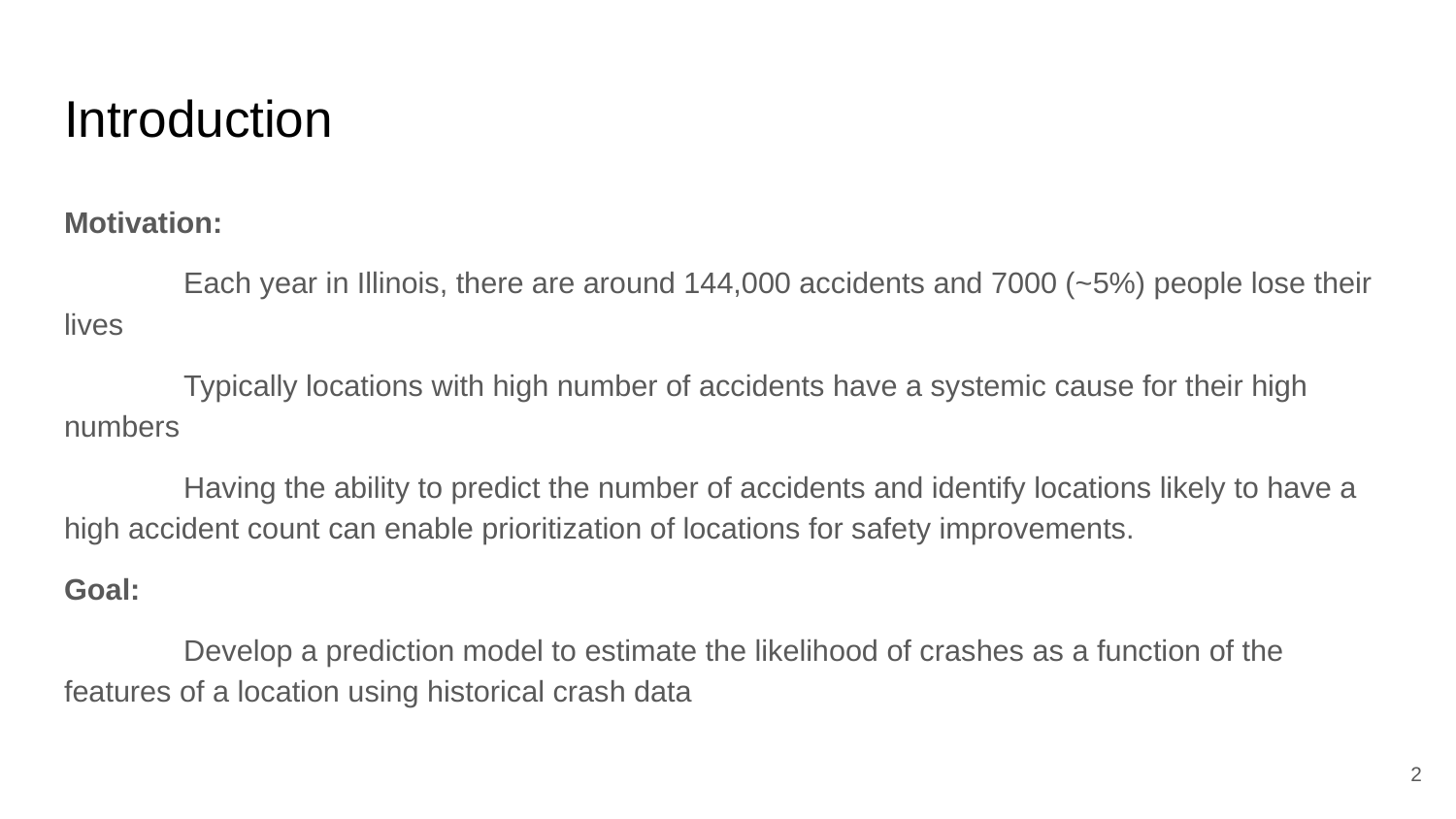

# Introduction
Motivation:
	Each year in Illinois, there are around 144,000 accidents and 7000 (~5%) people lose their lives
	Typically locations with high number of accidents have a systemic cause for their high numbers
	Having the ability to predict the number of accidents and identify locations likely to have a high accident count can enable prioritization of locations for safety improvements.
Goal:
	Develop a prediction model to estimate the likelihood of crashes as a function of the features of a location using historical crash data
2